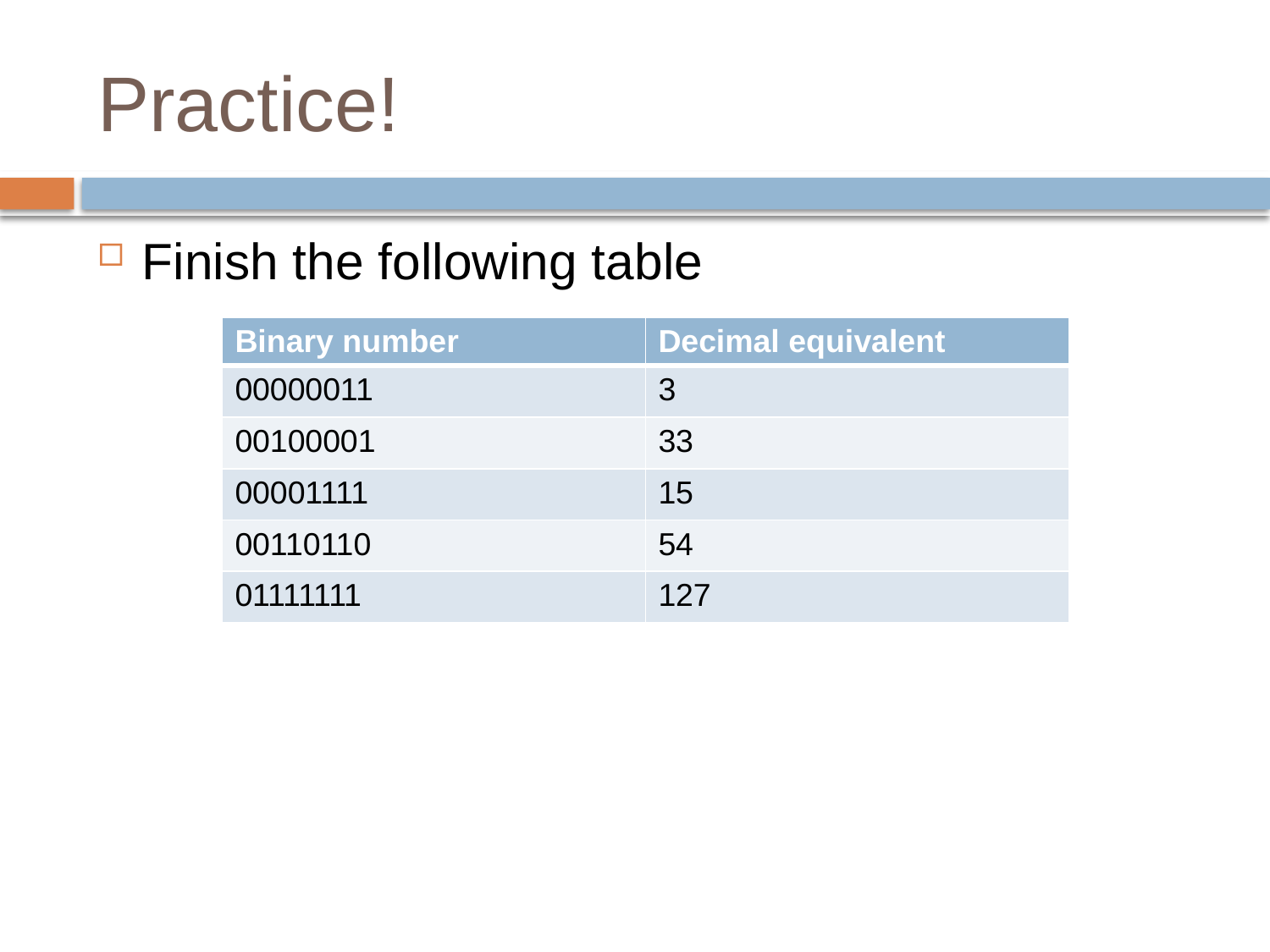

# Practice!
Finish the following table
| Binary number | Decimal equivalent |
| --- | --- |
| 00000011 |  |
| 00100001 |  |
| 00001111 |  |
| 00110110 |  |
| 01111111 |  |
| Binary number | Decimal equivalent |
| --- | --- |
| 00000011 | 3 |
| 00100001 | 33 |
| 00001111 | 15 |
| 00110110 | 54 |
| 01111111 | 127 |